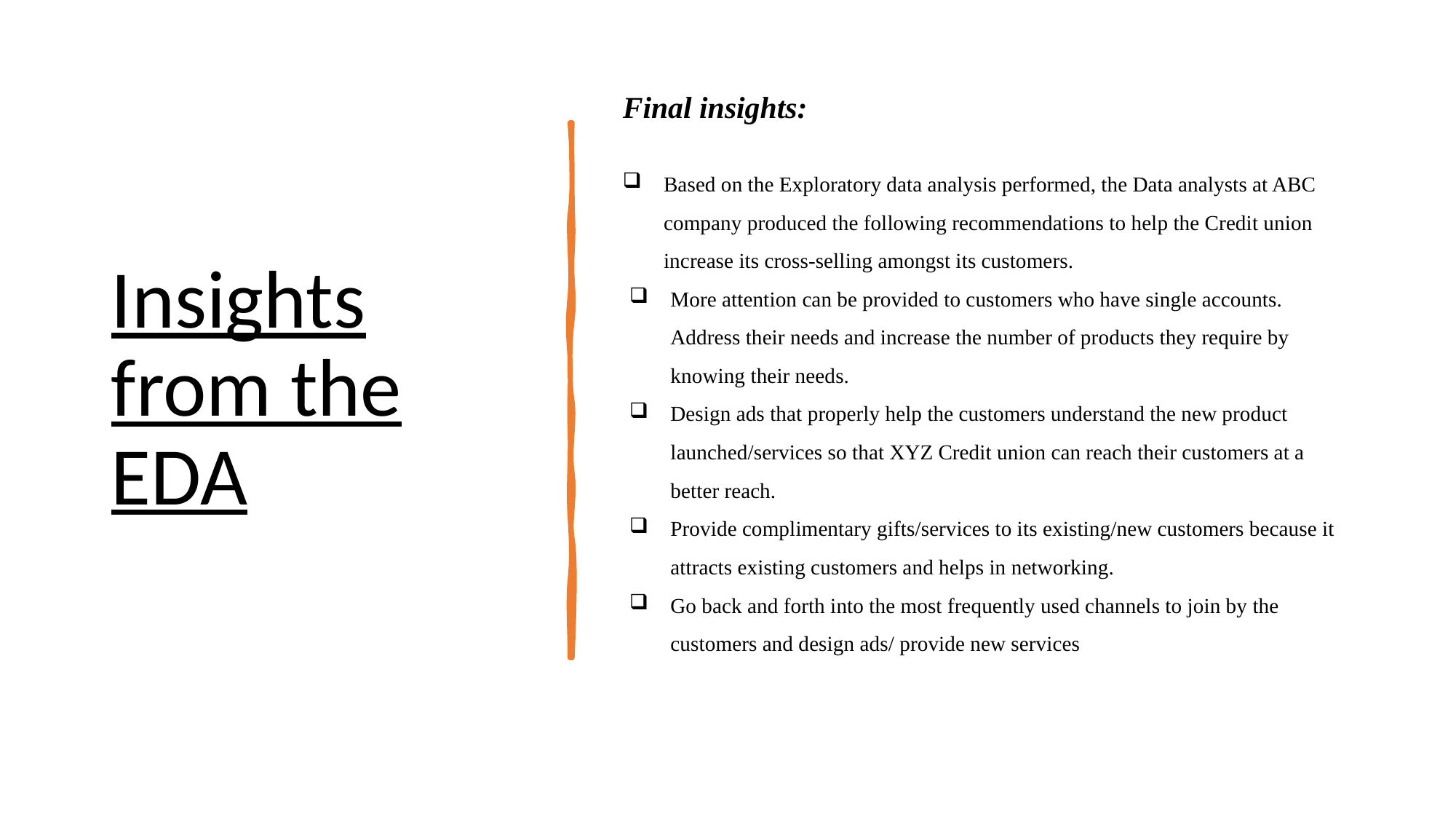

Insights from the EDA
Final insights:

Based on the Exploratory data analysis performed, the Data analysts at ABC company produced the following recommendations to help the Credit union increase its cross-selling amongst its customers.
More attention can be provided to customers who have single accounts. Address their needs and increase the number of products they require by knowing their needs.
Design ads that properly help the customers understand the new product launched/services so that XYZ Credit union can reach their customers at a better reach.
Provide complimentary gifts/services to its existing/new customers because it attracts existing customers and helps in networking.
Go back and forth into the most frequently used channels to join by the customers and design ads/ provide new services